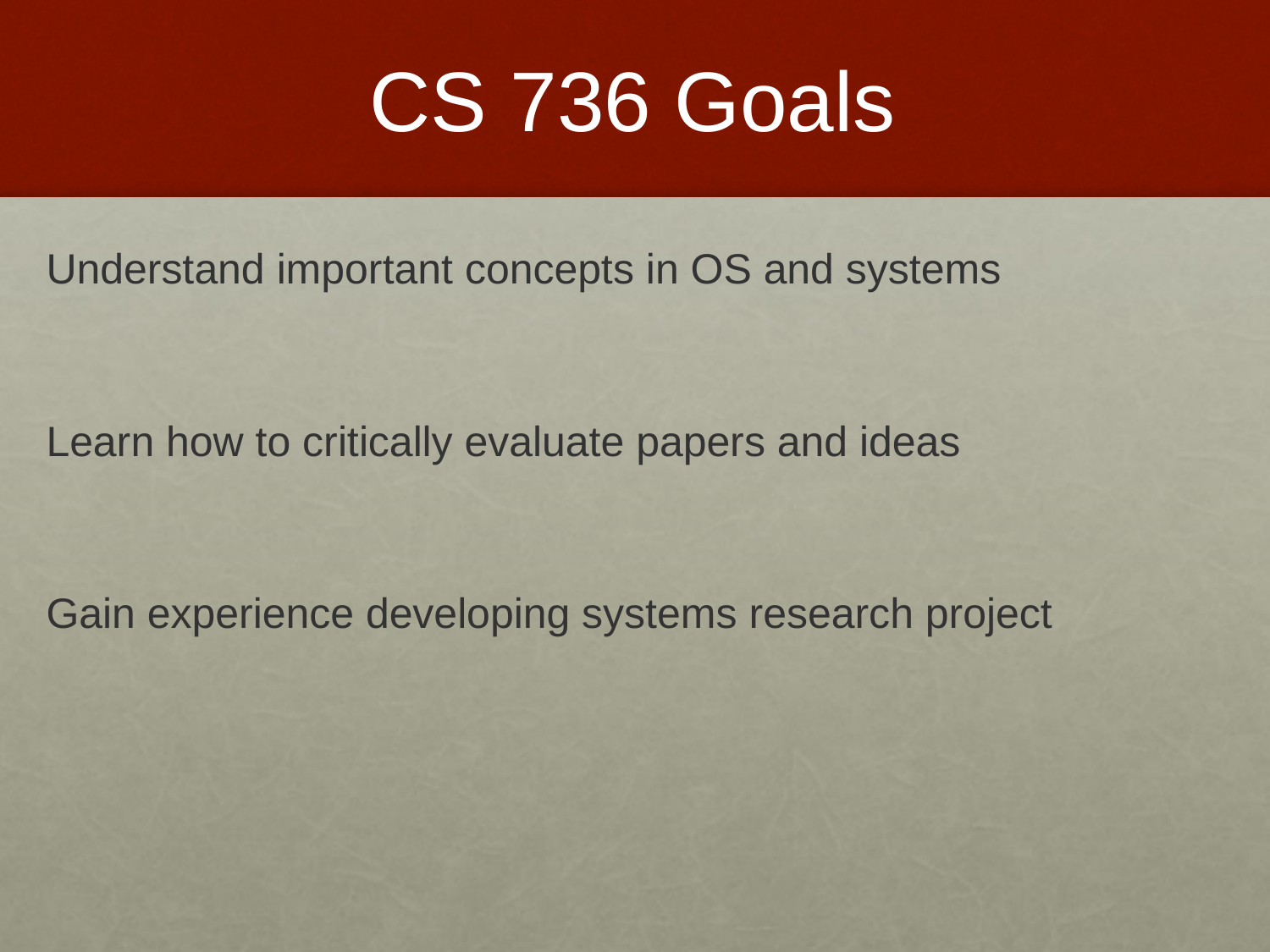

# CS 736 Goals
Understand important concepts in OS and systems

Learn how to critically evaluate papers and ideas

Gain experience developing systems research project